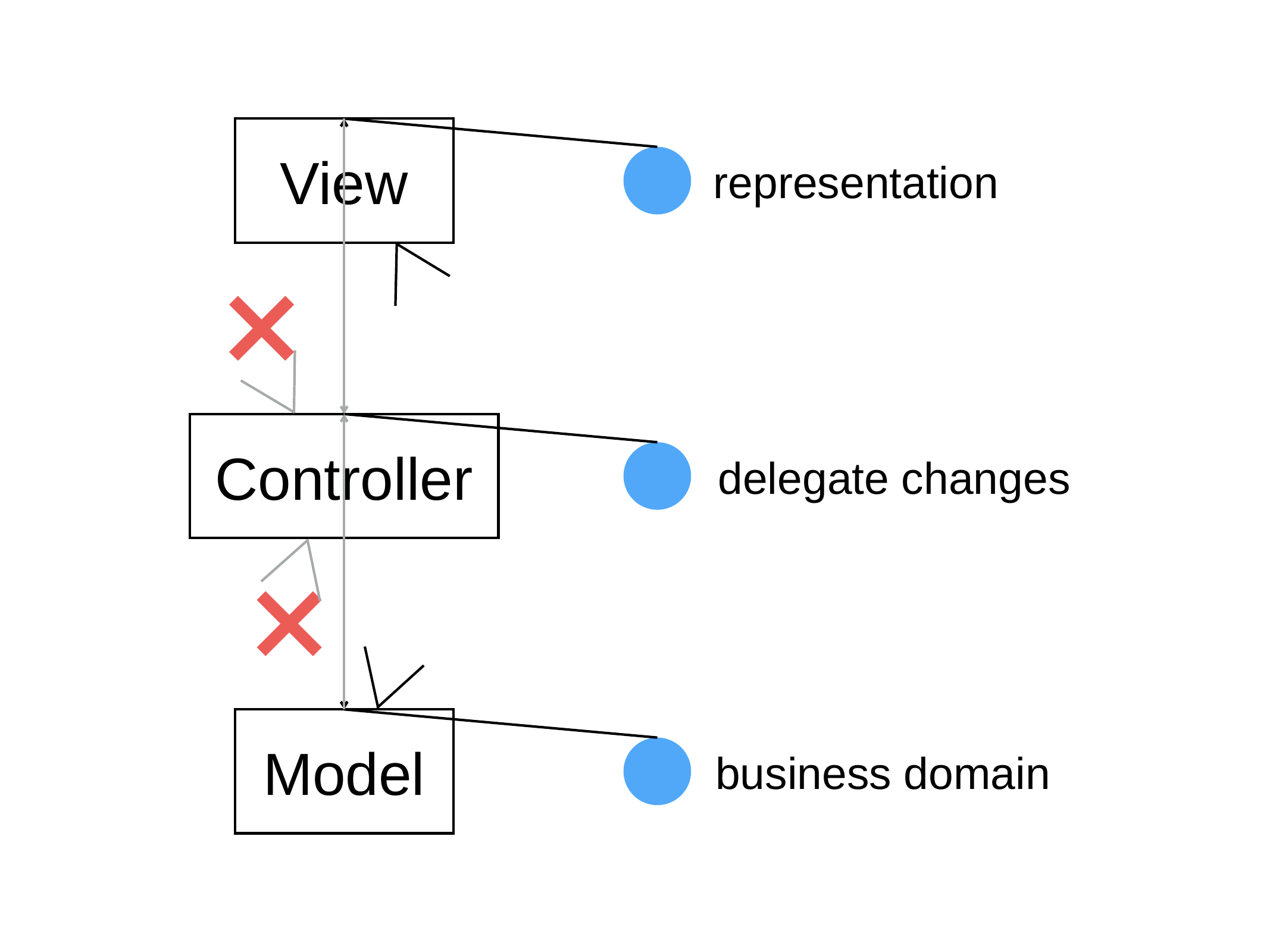

View

representation

Controller

delegate changes

Model

business domain